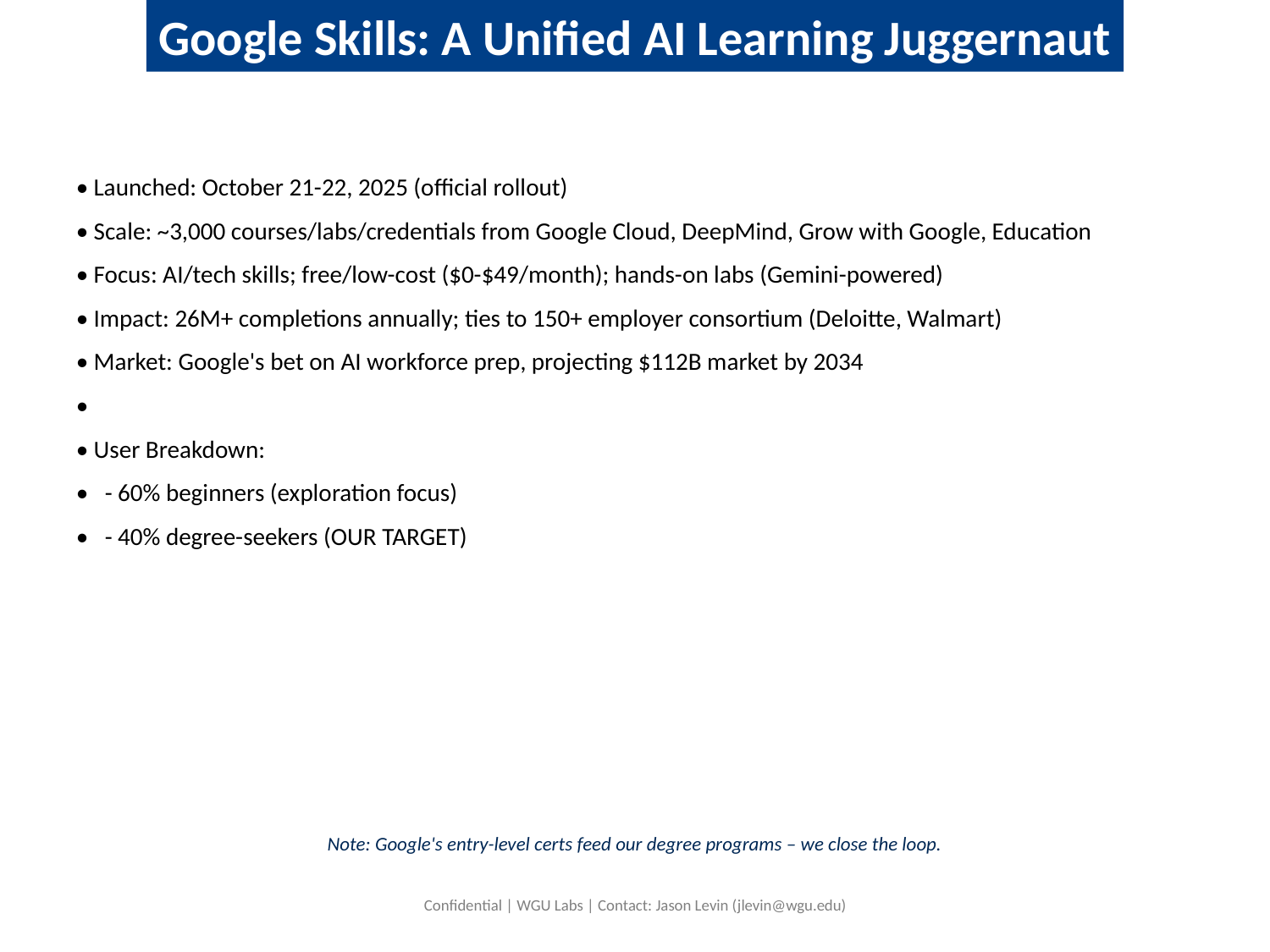

Google Skills: A Unified AI Learning Juggernaut
• Launched: October 21-22, 2025 (official rollout)
• Scale: ~3,000 courses/labs/credentials from Google Cloud, DeepMind, Grow with Google, Education
• Focus: AI/tech skills; free/low-cost ($0-$49/month); hands-on labs (Gemini-powered)
• Impact: 26M+ completions annually; ties to 150+ employer consortium (Deloitte, Walmart)
• Market: Google's bet on AI workforce prep, projecting $112B market by 2034
•
• User Breakdown:
•   - 60% beginners (exploration focus)
•   - 40% degree-seekers (OUR TARGET)
Note: Google's entry-level certs feed our degree programs – we close the loop.
Confidential | WGU Labs | Contact: Jason Levin (jlevin@wgu.edu)